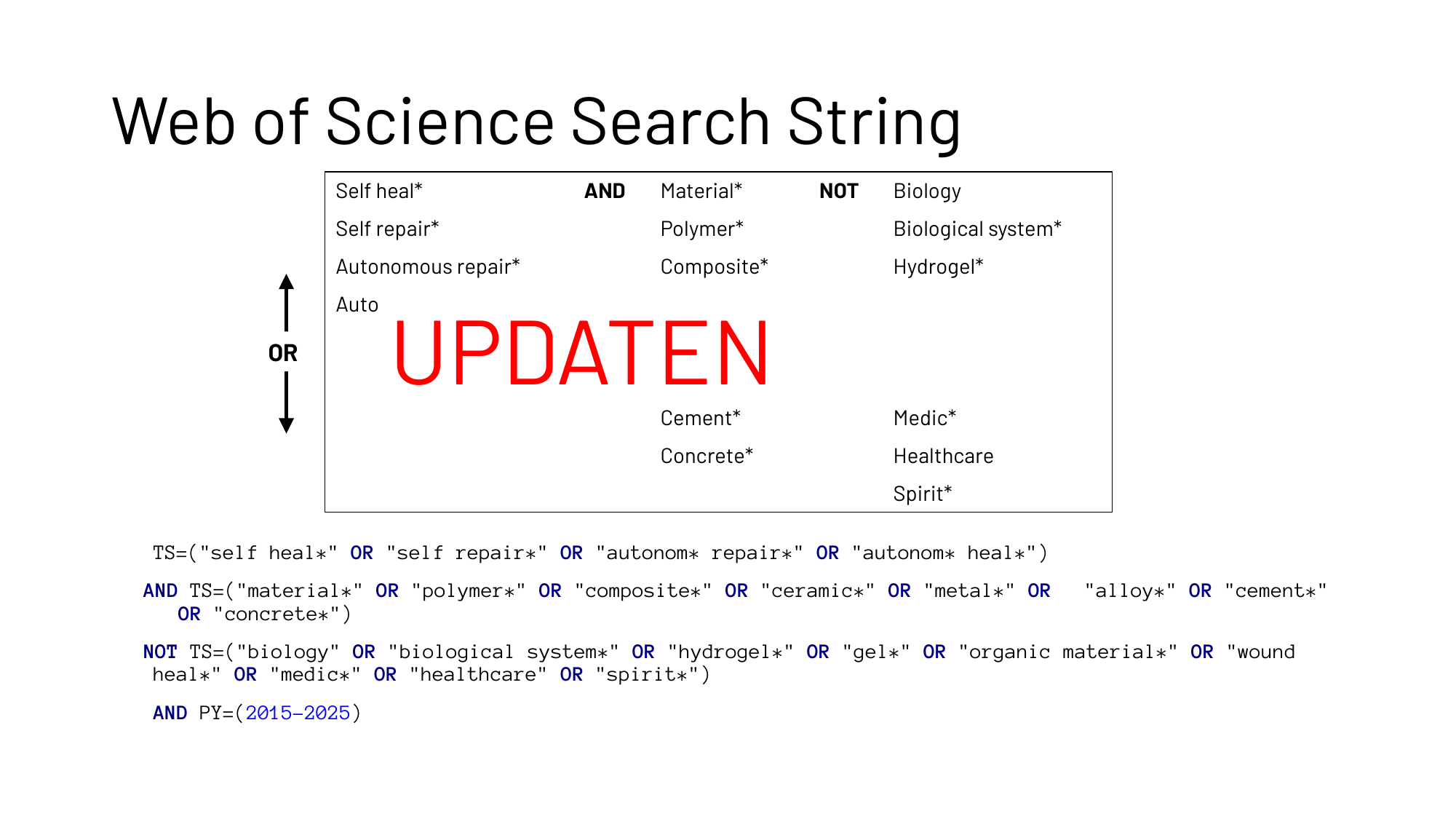

# Web of Science Search String
| Self heal\* | AND | Material\* | NOT | Biology |
| --- | --- | --- | --- | --- |
| Self repair\* |  | Polymer\* |  | Biological system\* |
| Autonomous repair\* |  | Composite\* |  | Hydrogel\* |
| Autonomous heal\* |  | Ceramic\* |  | Gel\* |
|  |  | Metal\* |  | Organic material\* |
|  |  | Alloy\* |  | Wound heal\* |
|  |  | Cement\* |  | Medic\* |
|  |  | Concrete\* |  | Healthcare |
|  |  |  |  | Spirit\* |
OR
UPDATEN
  TS=("self heal*" OR "self repair*" OR "autonom* repair*" OR "autonom* heal*")
  AND TS=("material*" OR "polymer*" OR "composite*" OR "ceramic*" OR "metal*" OR  "alloy*" OR "cement*"       OR "concrete*")
  NOT TS=("biology" OR "biological system*" OR "hydrogel*" OR "gel*" OR "organic material*" OR "wound     heal*" OR "medic*" OR "healthcare" OR "spirit*")
  AND PY=(2015-2025)